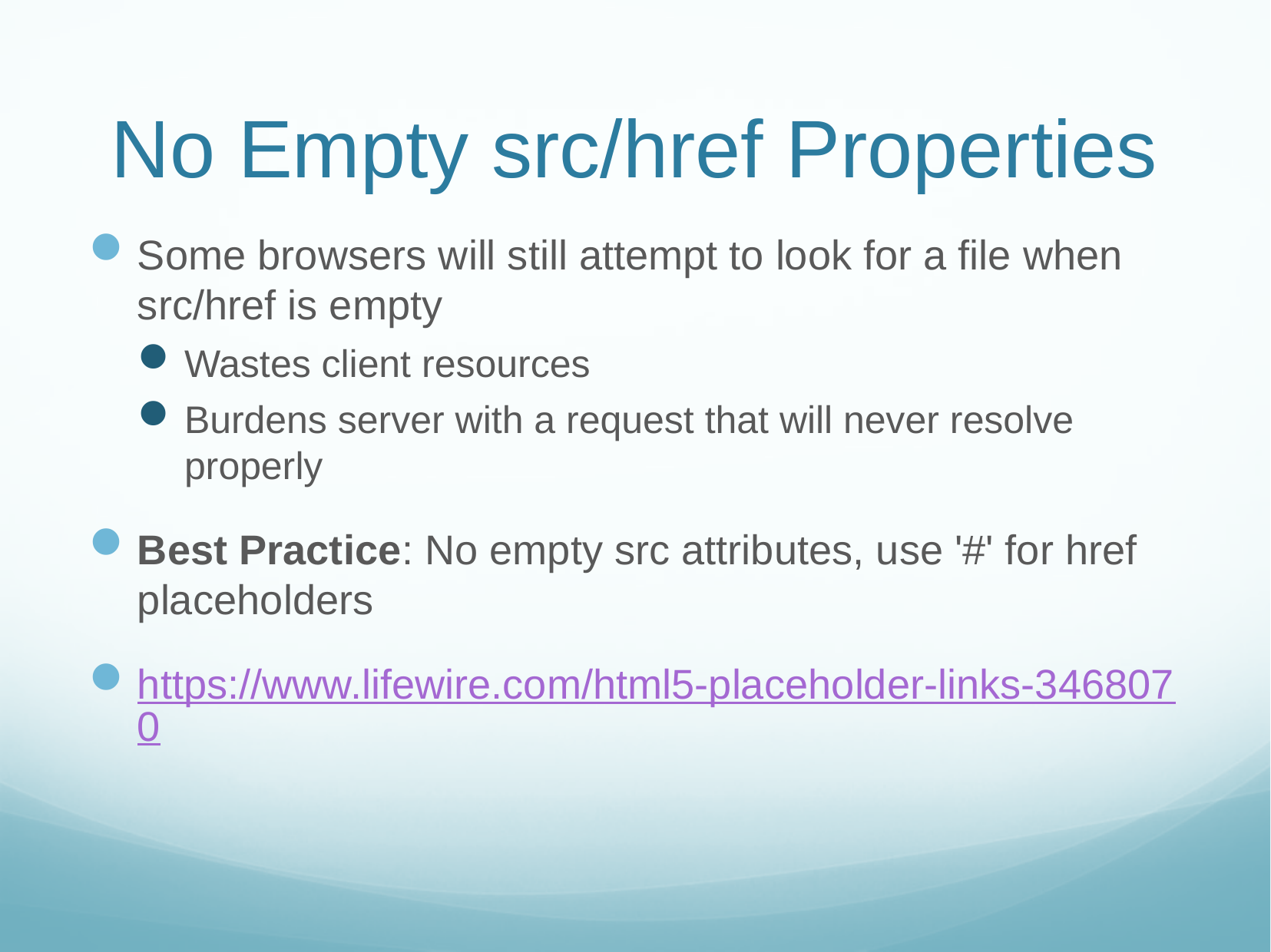

# No Empty src/href Properties
Some browsers will still attempt to look for a file when src/href is empty
Wastes client resources
Burdens server with a request that will never resolve properly
Best Practice: No empty src attributes, use '#' for href placeholders
https://www.lifewire.com/html5-placeholder-links-3468070